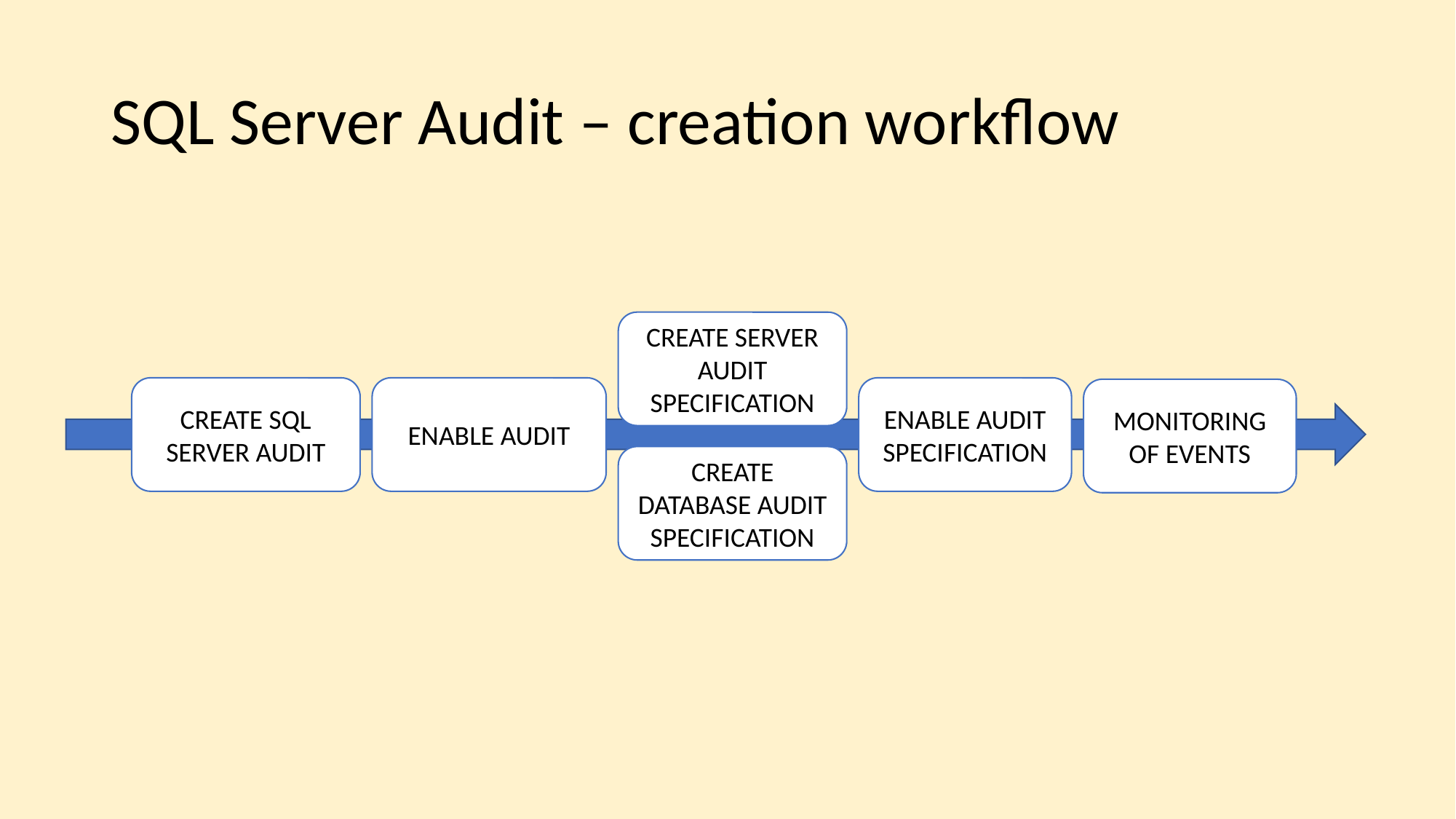

# SQL Server Audit – creation workflow
CREATE SERVER AUDIT SPECIFICATION
CREATE DATABASE AUDIT SPECIFICATION
CREATE SQL SERVER AUDIT
ENABLE AUDIT
ENABLE AUDIT SPECIFICATION
MONITORING OF EVENTS